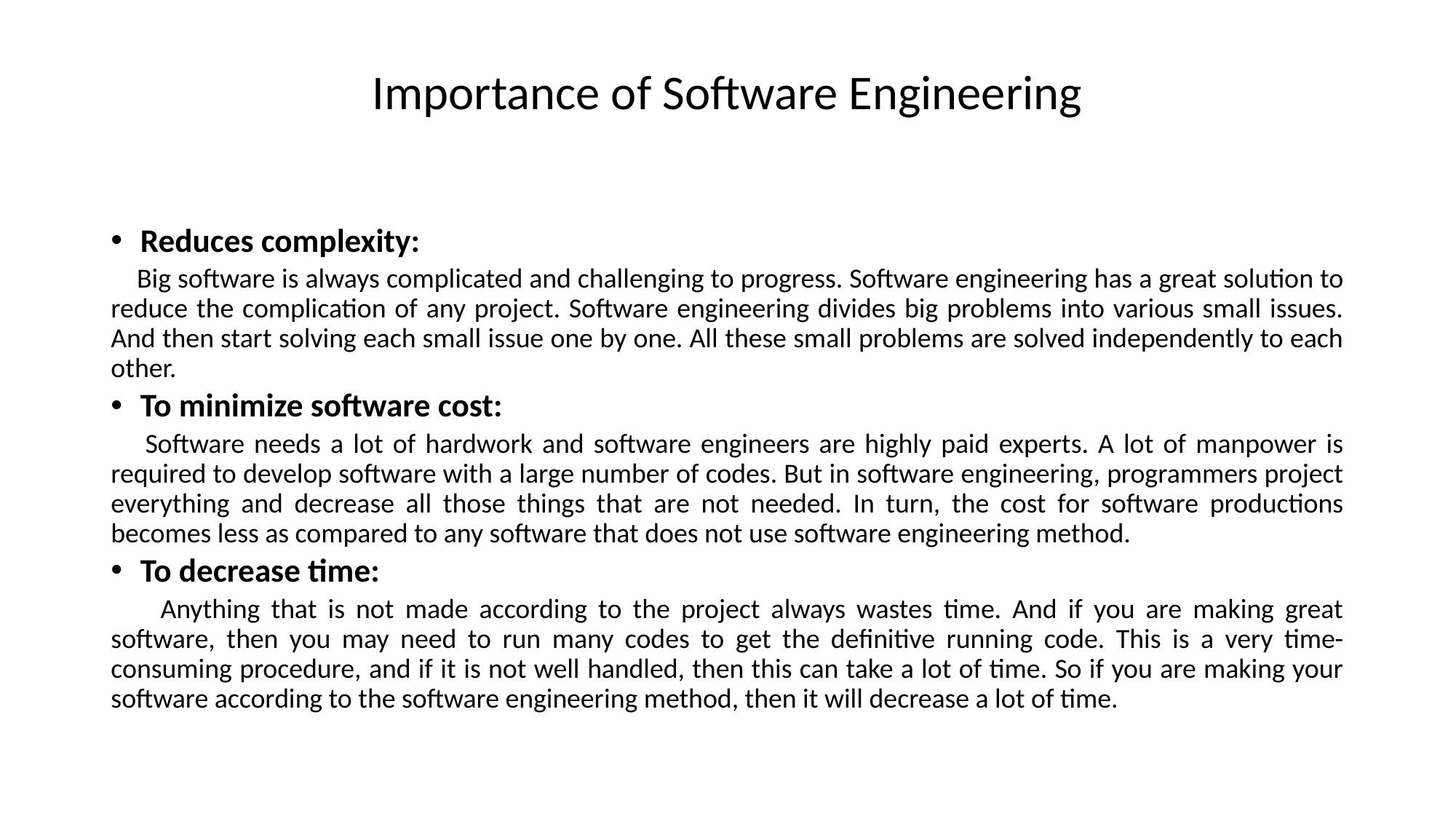

# Importance of Software Engineering
Reduces complexity:
    Big software is always complicated and challenging to progress. Software engineering has a great solution to reduce the complication of any project. Software engineering divides big problems into various small issues. And then start solving each small issue one by one. All these small problems are solved independently to each other.
To minimize software cost:
    Software needs a lot of hardwork and software engineers are highly paid experts. A lot of manpower is required to develop software with a large number of codes. But in software engineering, programmers project everything and decrease all those things that are not needed. In turn, the cost for software productions becomes less as compared to any software that does not use software engineering method.
To decrease time:
     Anything that is not made according to the project always wastes time. And if you are making great software, then you may need to run many codes to get the definitive running code. This is a very time-consuming procedure, and if it is not well handled, then this can take a lot of time. So if you are making your software according to the software engineering method, then it will decrease a lot of time.